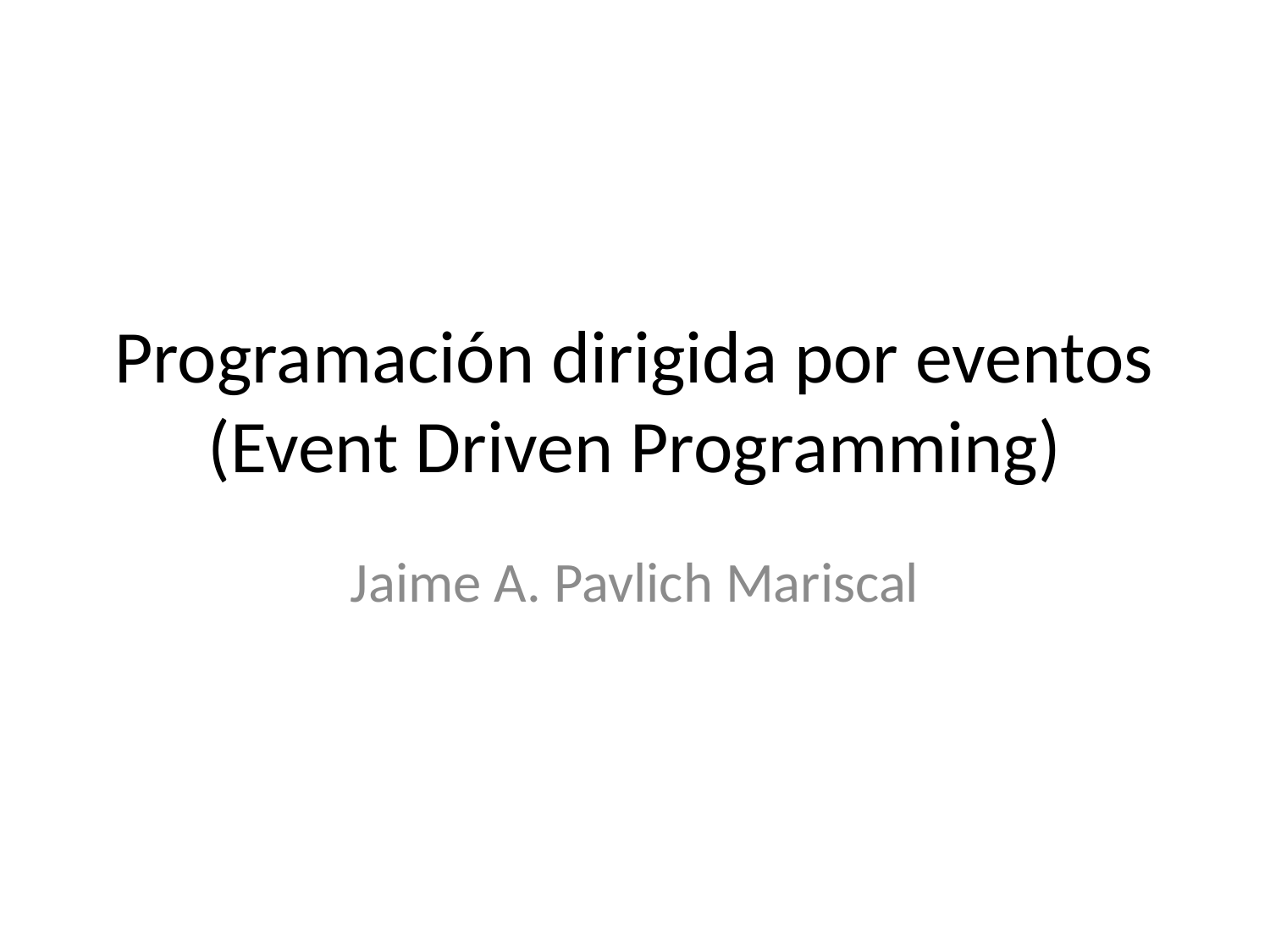

# Programación dirigida por eventos (Event Driven Programming)
Jaime A. Pavlich Mariscal